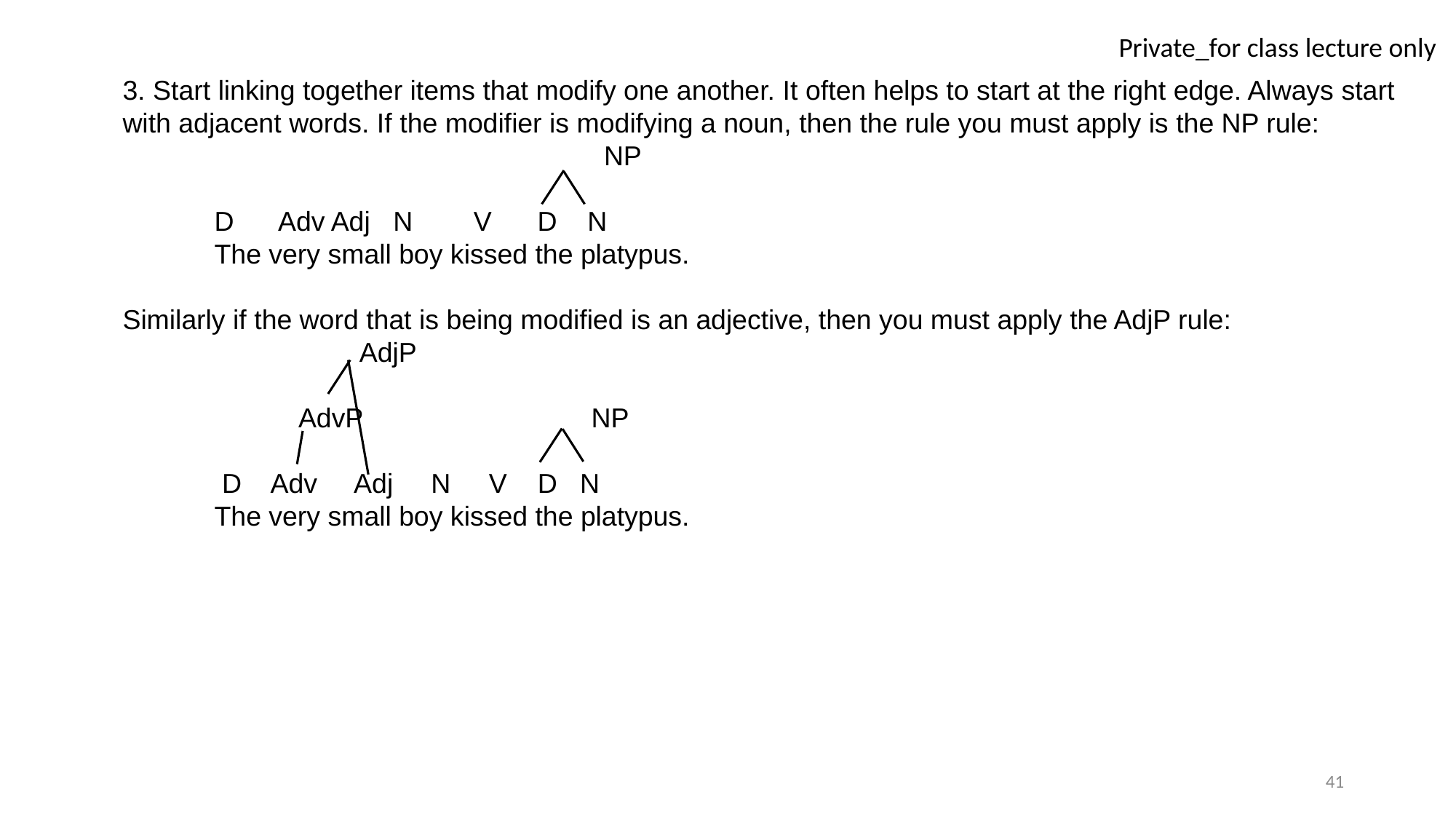

3. Start linking together items that modify one another. It often helps to start at the right edge. Always start with adjacent words. If the modifier is modifying a noun, then the rule you must apply is the NP rule:
                                                               NP

            D      Adv Adj   N        V      D    N
            The very small boy kissed the platypus.

Similarly if the word that is being modified is an adjective, then you must apply the AdjP rule:
                               AdjP

                       AdvP                              NP

             D    Adv     Adj     N     V    D   N
            The very small boy kissed the platypus.

41